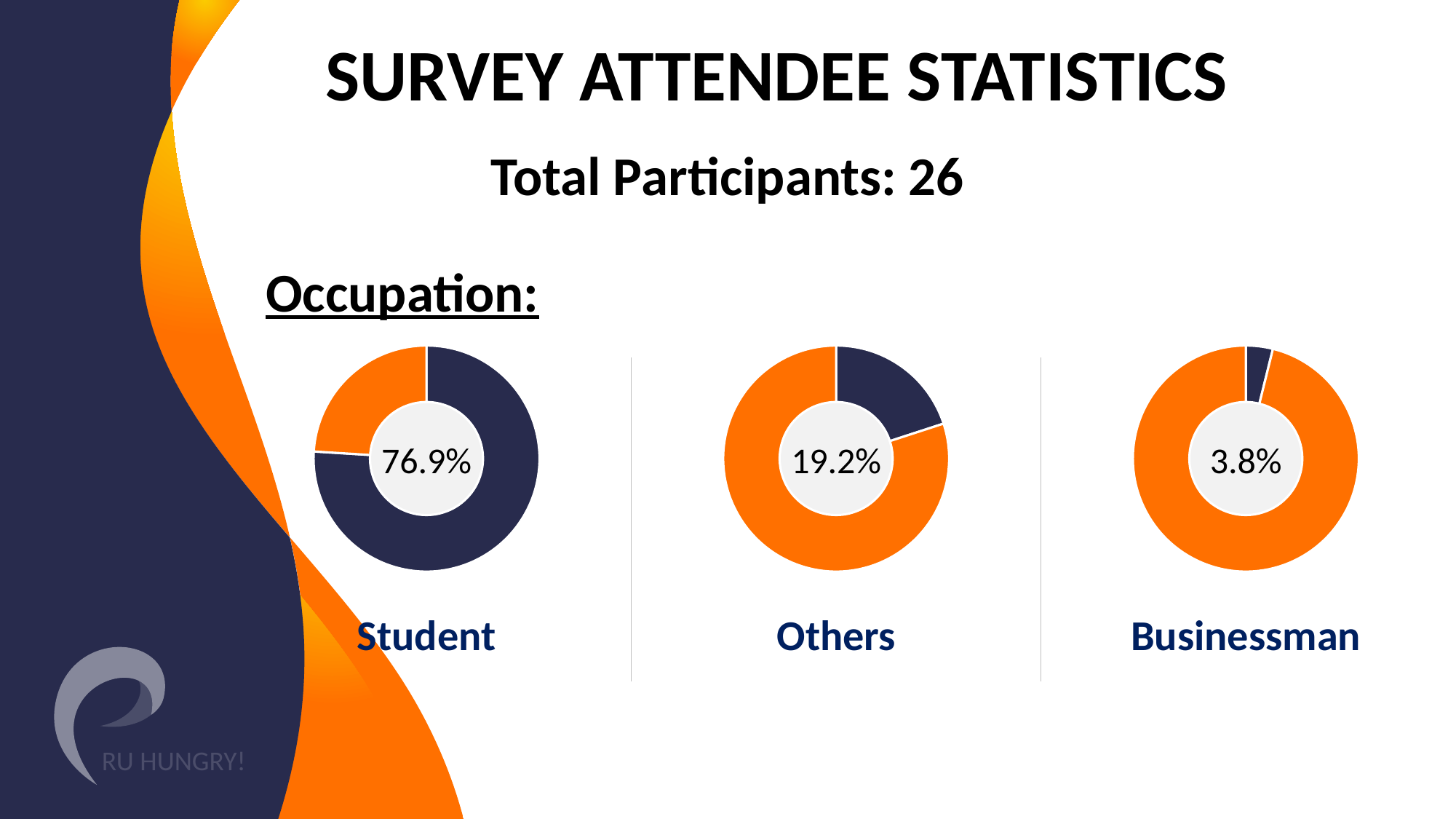

SURVEY ATTENDEE STATISTICS
Total Participants: 26
Occupation:

### Chart

| Category | Sales |
|---|---|
| 1st Qtr | 76.0 |
| 2nd Qtr | 24.0 |
76.9%
Student

### Chart

| Category | Sales |
|---|---|
| 1st Qtr | 20.0 |
| 2nd Qtr | 80.0 |
19.2%
Others

### Chart

| Category | Sales |
|---|---|
| 1st Qtr | 3.9 |
| 2nd Qtr | 97.0 |
3.8%
Businessman

RU HUNGRY!